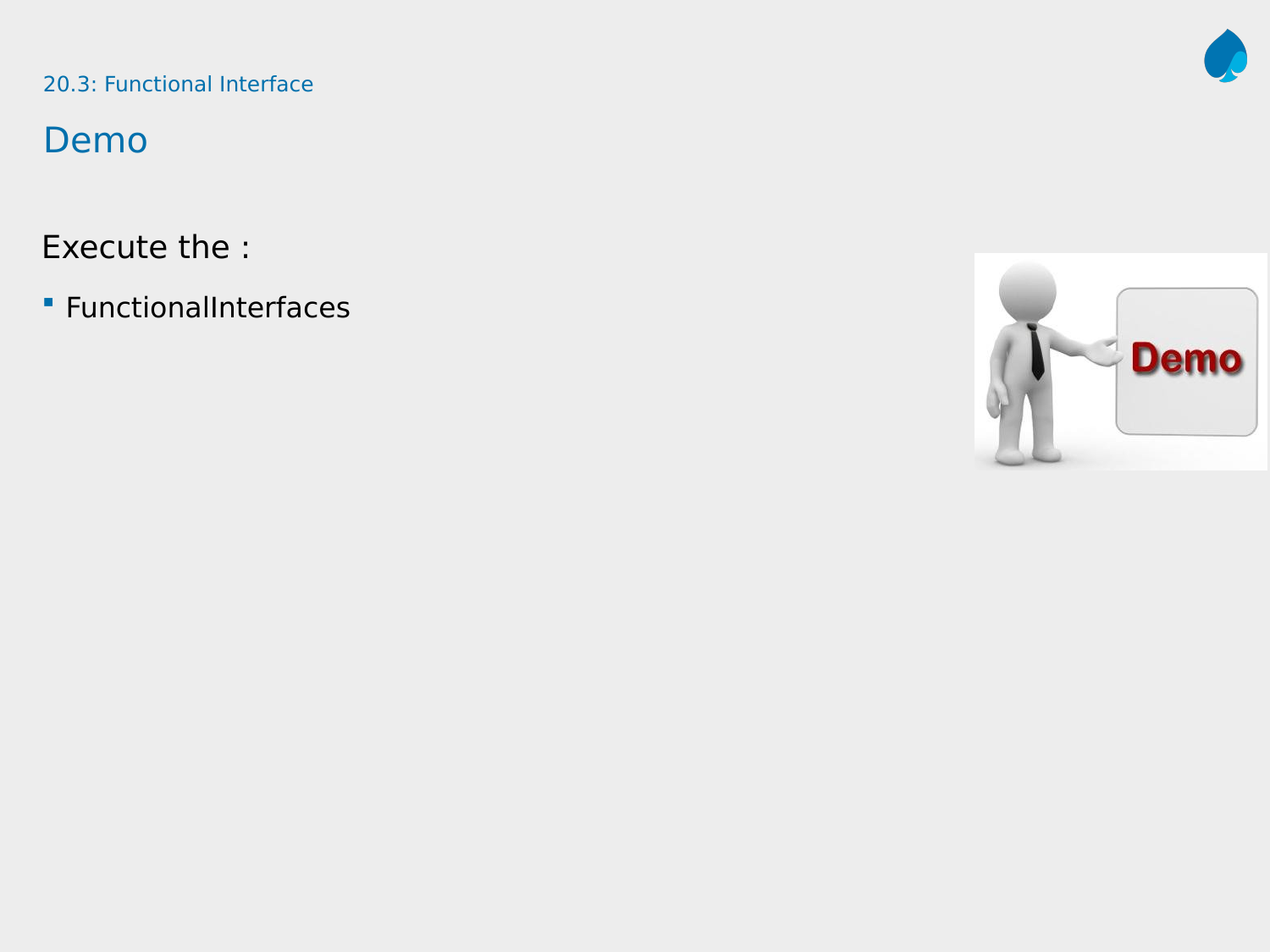

# 20.3: Functional Interface Demo
Execute the :
FunctionalInterfaces